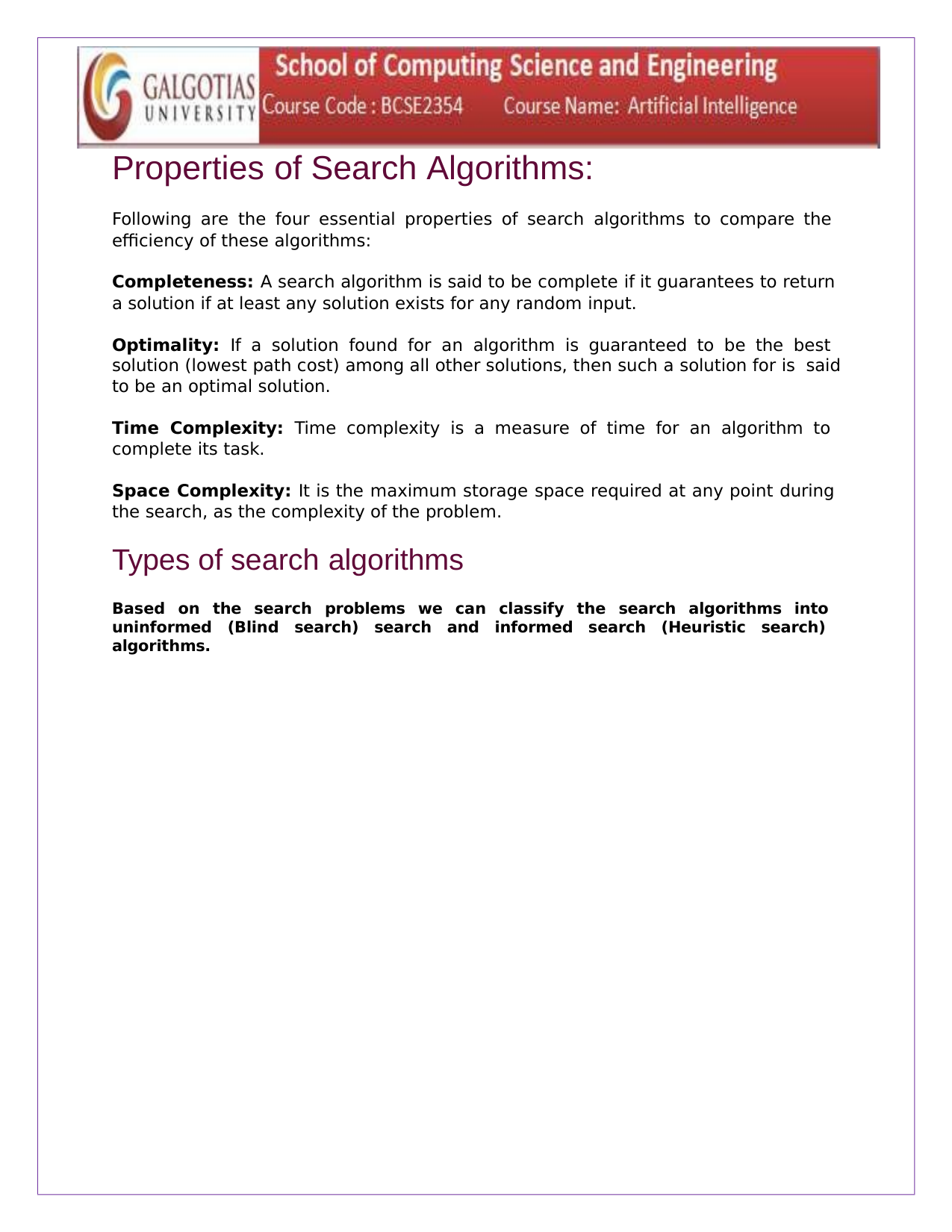

# Properties of Search Algorithms:
Following are the four essential properties of search algorithms to compare the  efficiency of these algorithms:

Completeness: A search algorithm is said to be complete if it guarantees to return  a solution if at least any solution exists for any random input.

Optimality: If a solution found for an algorithm is guaranteed to be the best  solution (lowest path cost) among all other solutions, then such a solution for is  said to be an optimal solution.

Time Complexity: Time complexity is a measure of time for an algorithm to  complete its task.

Space Complexity: It is the maximum storage space required at any point during  the search, as the complexity of the problem.

Types of search algorithms
Based on the search problems we can classify the search algorithms into  uninformed (Blind search) search and informed search (Heuristic search)  algorithms.